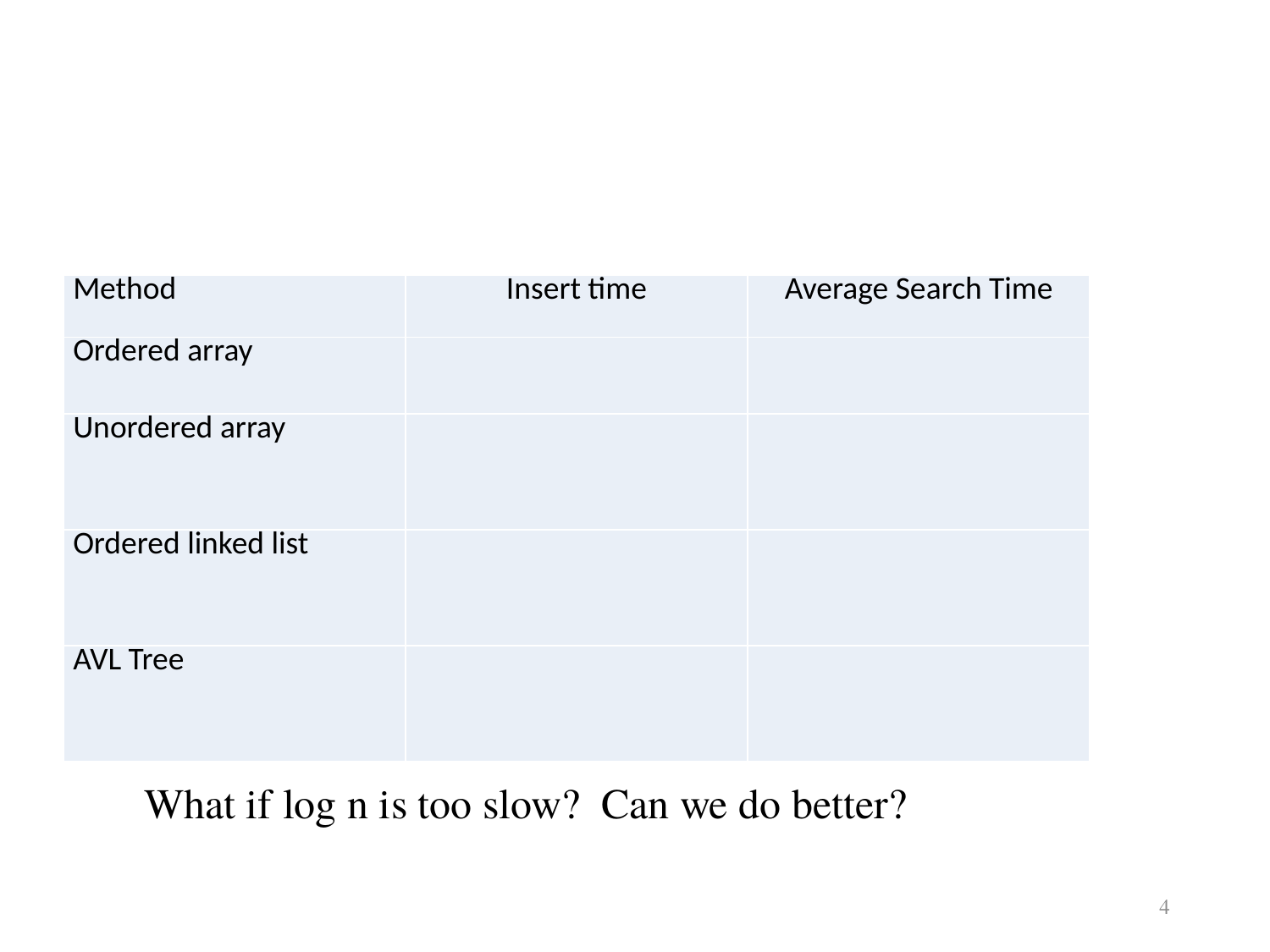

#
| Method | Insert time | Average Search Time |
| --- | --- | --- |
| Ordered array |  |  |
| Unordered array |  |  |
| Ordered linked list |  |  |
| AVL Tree |  |  |
What if log n is too slow?  Can we do better?
4